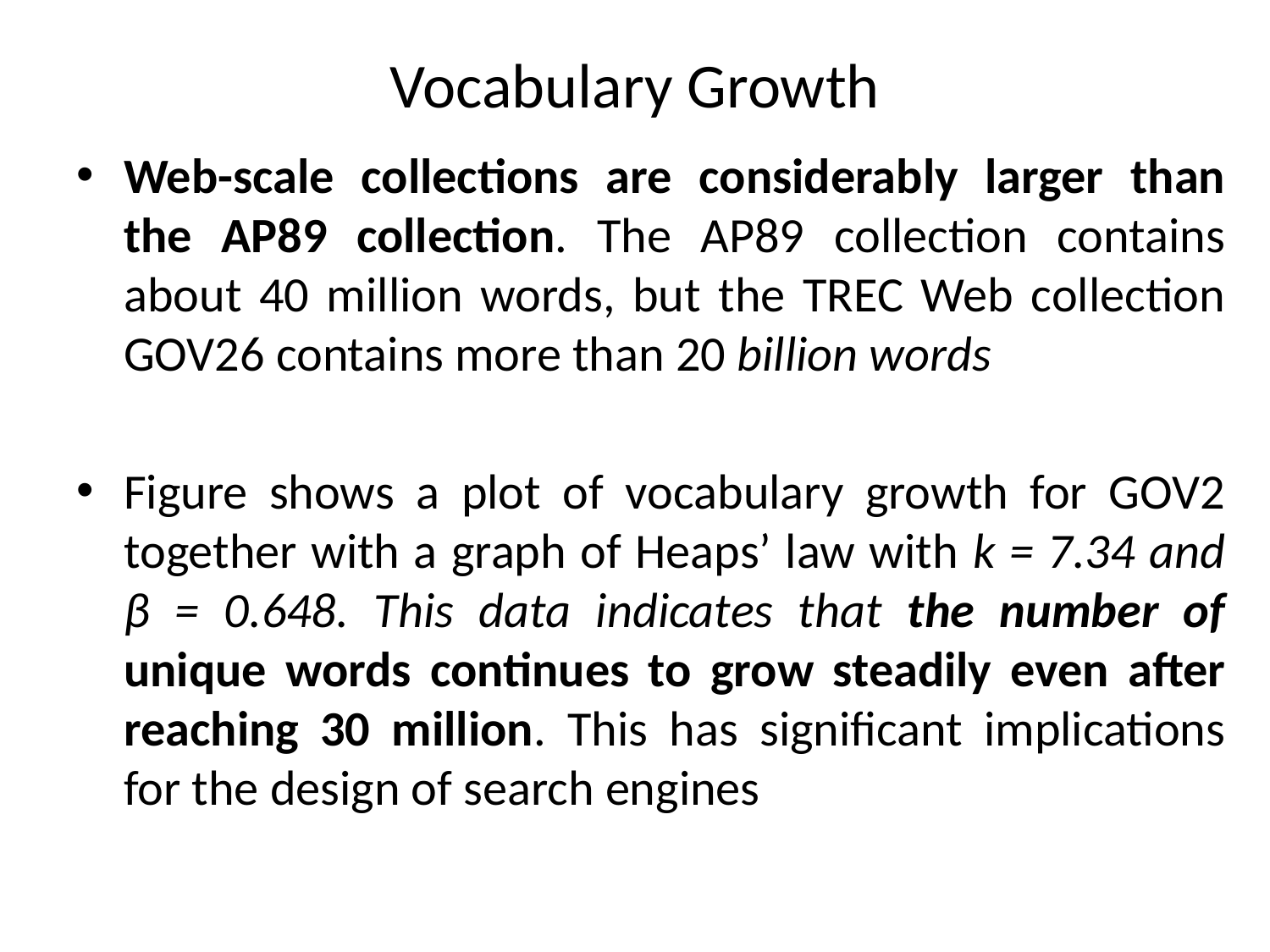

# Vocabulary Growth
Web-scale collections are considerably larger than the AP89 collection. The AP89 collection contains about 40 million words, but the TREC Web collection GOV26 contains more than 20 billion words

Figure shows a plot of vocabulary growth for GOV2 together with a graph of Heaps’ law with k = 7.34 and β = 0.648. This data indicates that the number of unique words continues to grow steadily even after reaching 30 million. This has significant implications for the design of search engines